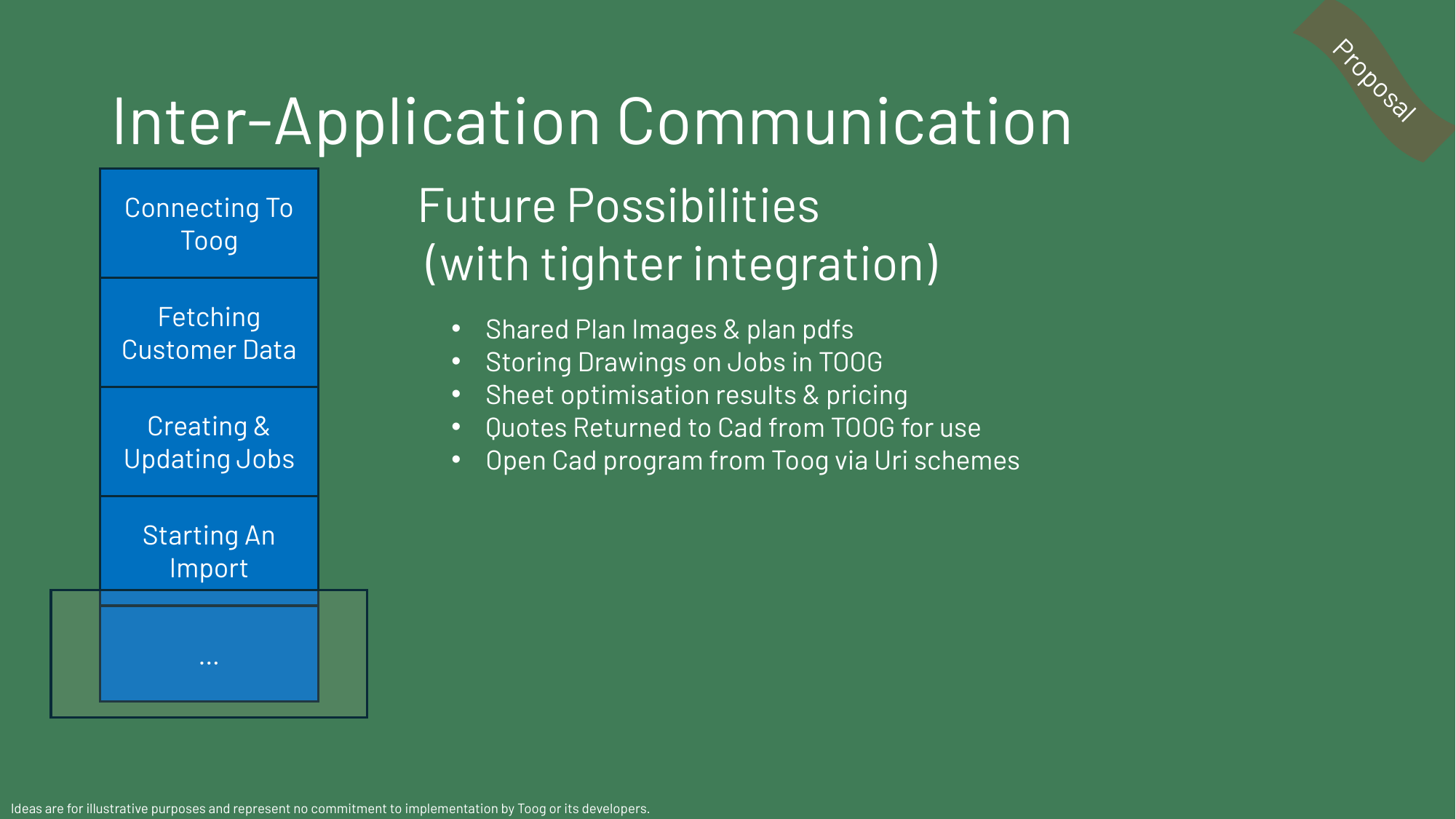

# Inter-Application Communication
Proposal
Connecting To Toog
Fetching Customer Data
Creating & Updating Jobs
Starting An Import
…
Future Possibilities
 (with tighter integration)

Shared Plan Images & plan pdfs
Storing Drawings on Jobs in TOOG
Sheet optimisation results & pricing
Quotes Returned to Cad from TOOG for use
Open Cad program from Toog via Uri schemes

Ideas are for illustrative purposes and represent no commitment to implementation by Toog or its developers.